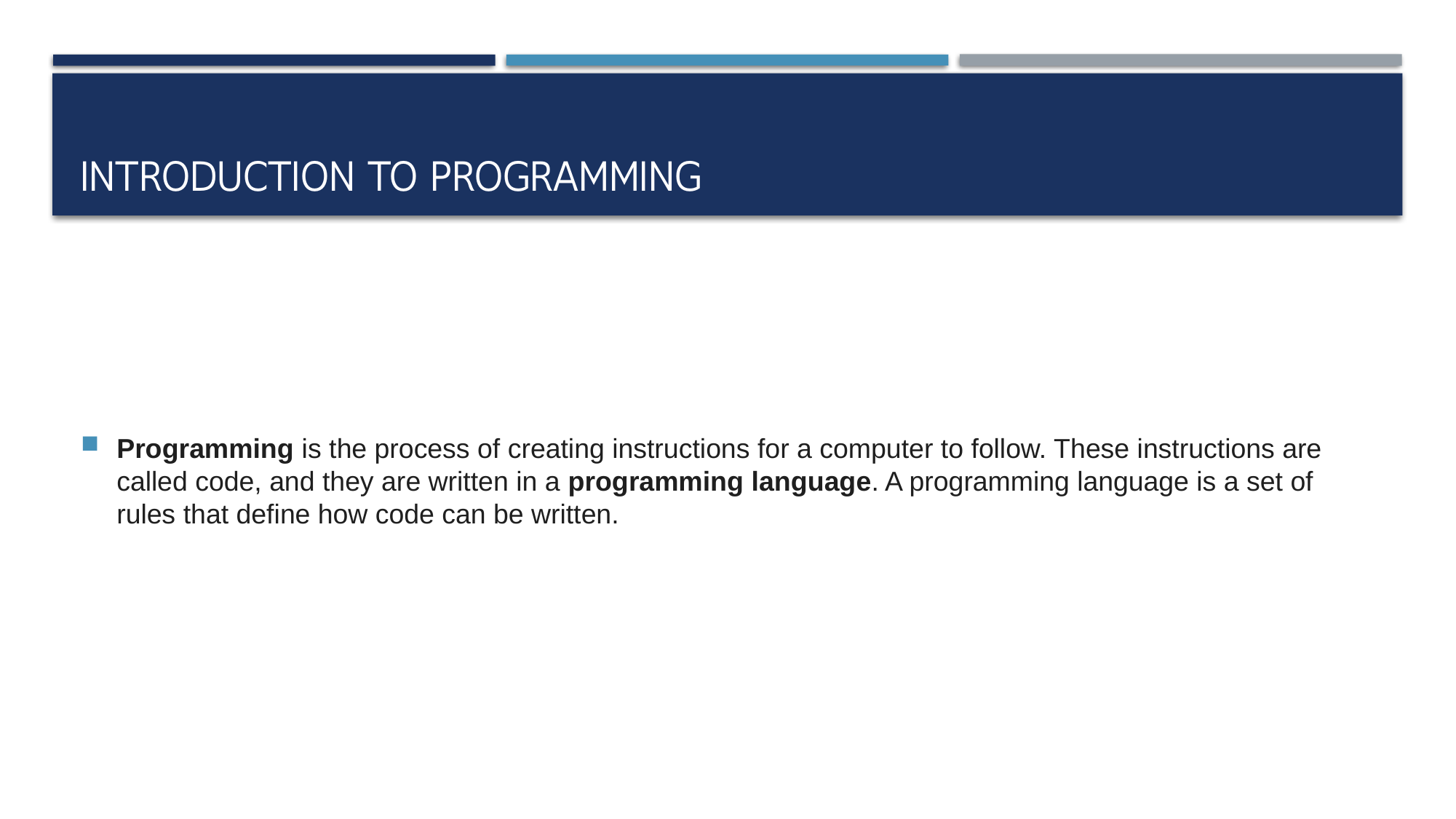

# INTRODUCTION TO PROGRAMMING
Programming is the process of creating instructions for a computer to follow. These instructions are called code, and they are written in a programming language. A programming language is a set of rules that define how code can be written.